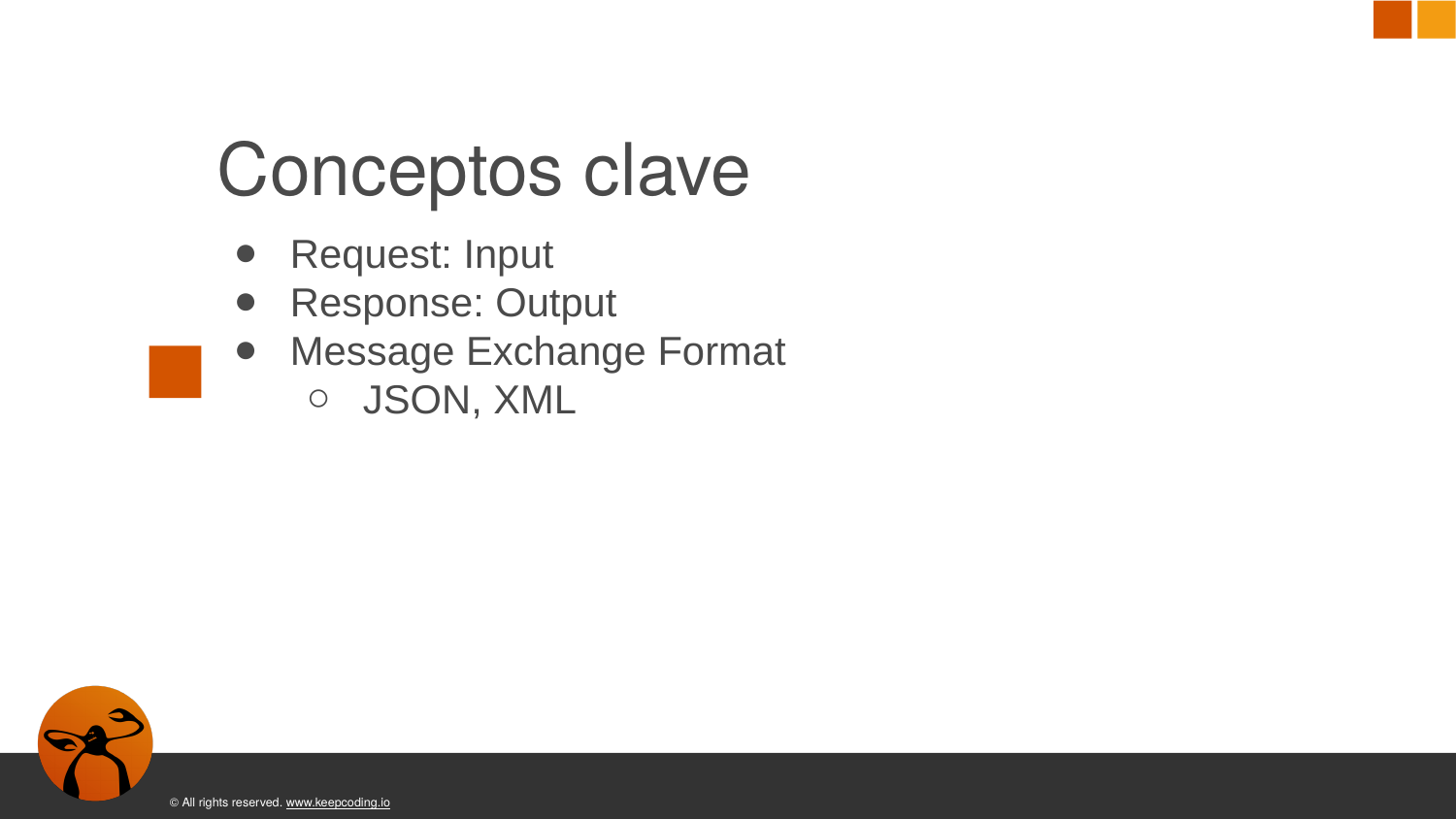

# Conceptos clave
Request: Input
Response: Output
Message Exchange Format
JSON, XML